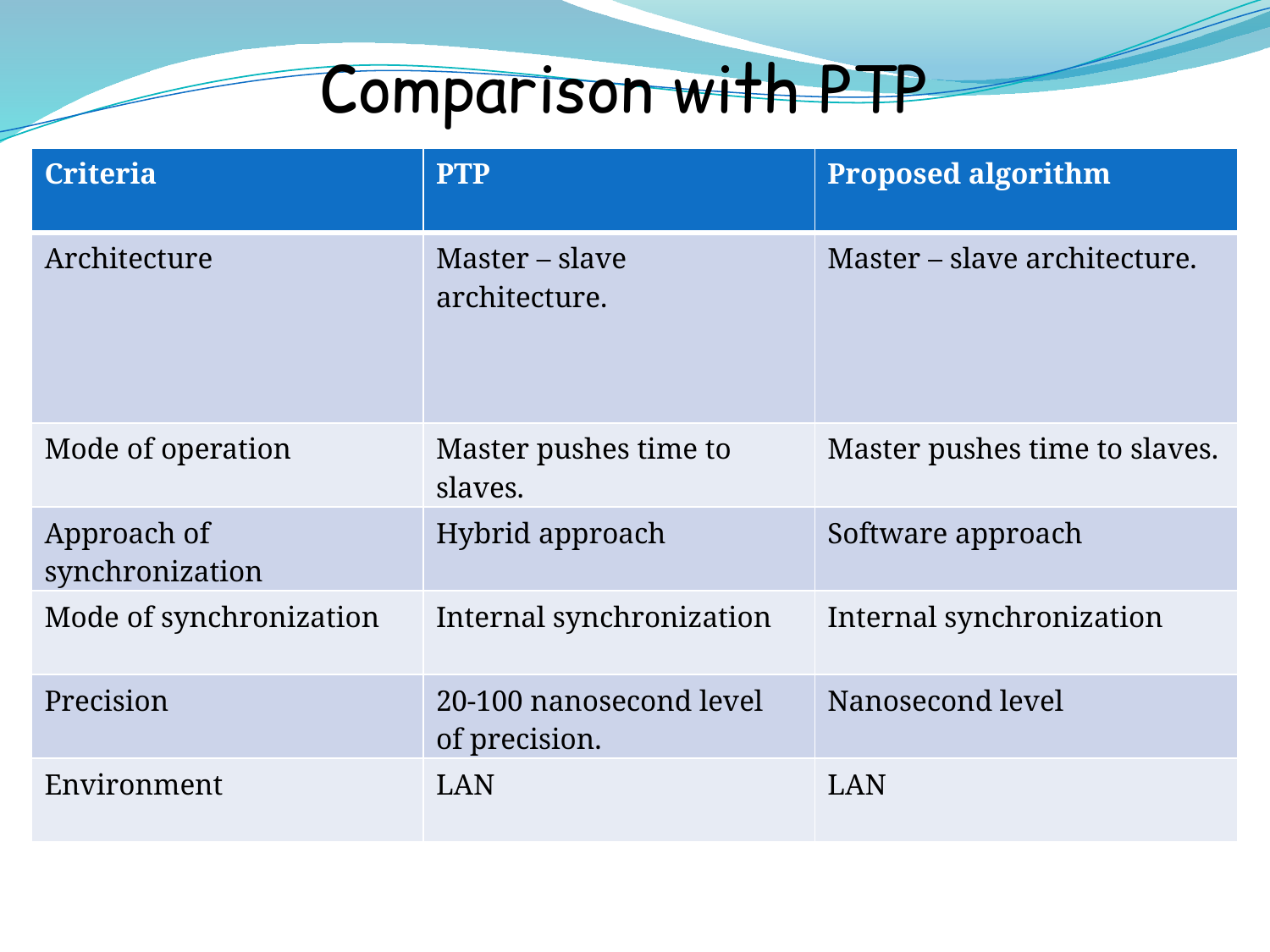

Comparison with PTP
| Criteria | PTP | Proposed algorithm |
| --- | --- | --- |
| Architecture | Master – slave architecture. | Master – slave architecture. |
| Mode of operation | Master pushes time to slaves. | Master pushes time to slaves. |
| Approach of synchronization | Hybrid approach | Software approach |
| Mode of synchronization | Internal synchronization | Internal synchronization |
| Precision | 20-100 nanosecond level of precision. | Nanosecond level |
| Environment | LAN | LAN |